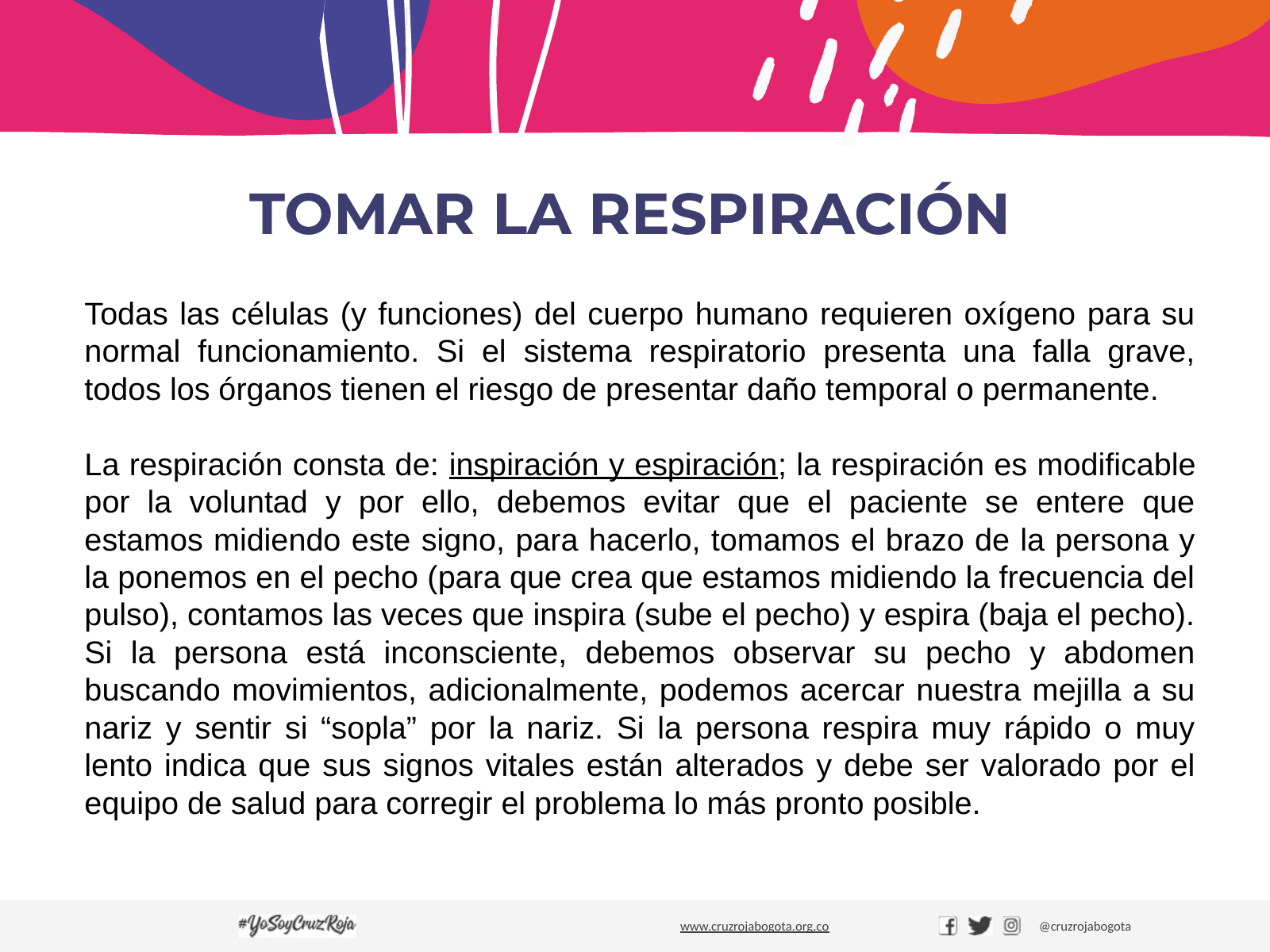

# TOMAR LA RESPIRACIÓN
Todas las células (y funciones) del cuerpo humano requieren oxígeno para su normal funcionamiento. Si el sistema respiratorio presenta una falla grave, todos los órganos tienen el riesgo de presentar daño temporal o permanente.

La respiración consta de: inspiración y espiración; la respiración es modificable por la voluntad y por ello, debemos evitar que el paciente se entere que estamos midiendo este signo, para hacerlo, tomamos el brazo de la persona y la ponemos en el pecho (para que crea que estamos midiendo la frecuencia del pulso), contamos las veces que inspira (sube el pecho) y espira (baja el pecho). Si la persona está inconsciente, debemos observar su pecho y abdomen buscando movimientos, adicionalmente, podemos acercar nuestra mejilla a su nariz y sentir si “sopla” por la nariz. Si la persona respira muy rápido o muy lento indica que sus signos vitales están alterados y debe ser valorado por el equipo de salud para corregir el problema lo más pronto posible.

www.cruzrojabogota.org.co
@cruzrojabogota